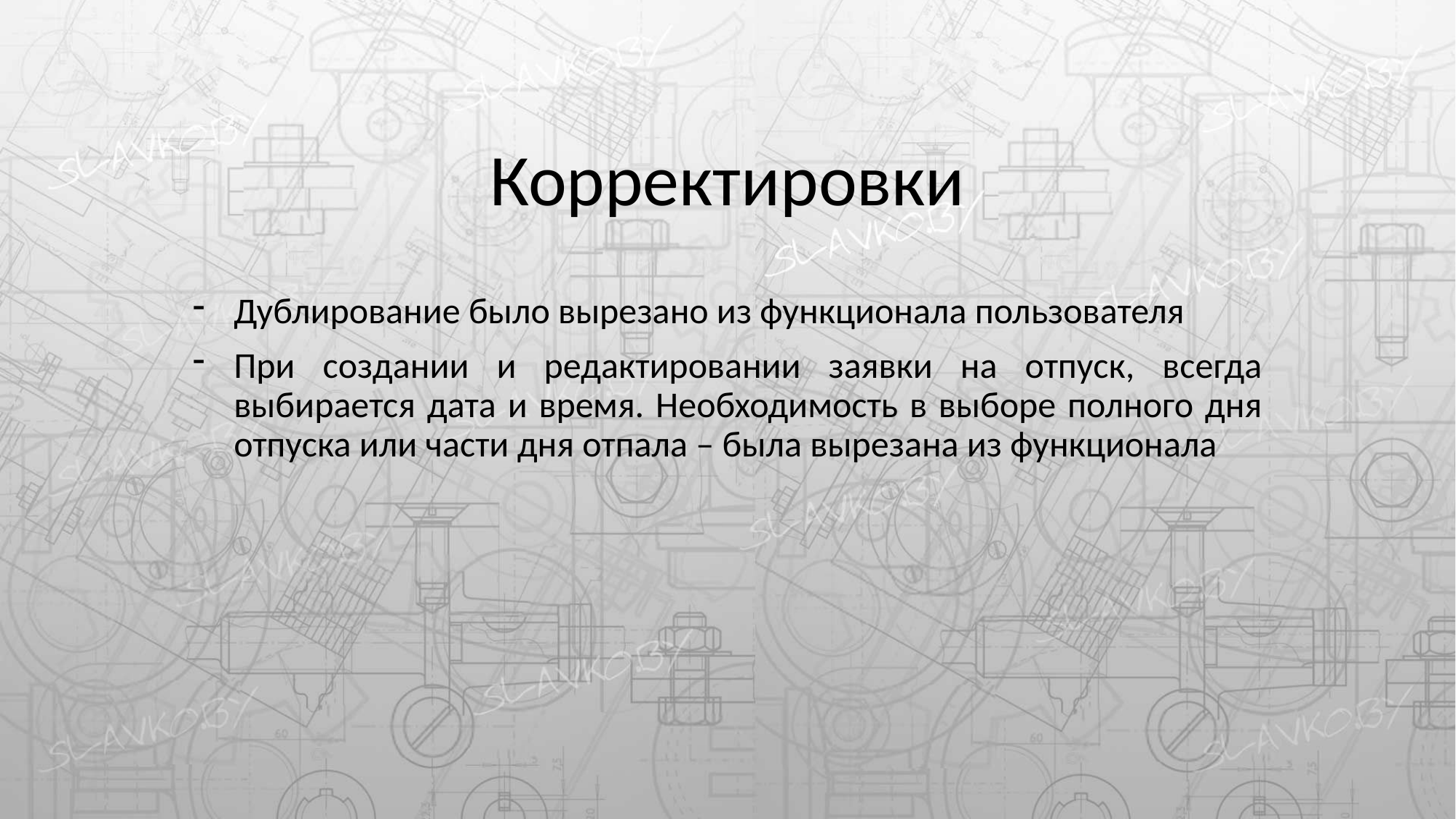

# Корректировки
Дублирование было вырезано из функционала пользователя
При создании и редактировании заявки на отпуск, всегда выбирается дата и время. Необходимость в выборе полного дня отпуска или части дня отпала – была вырезана из функционала